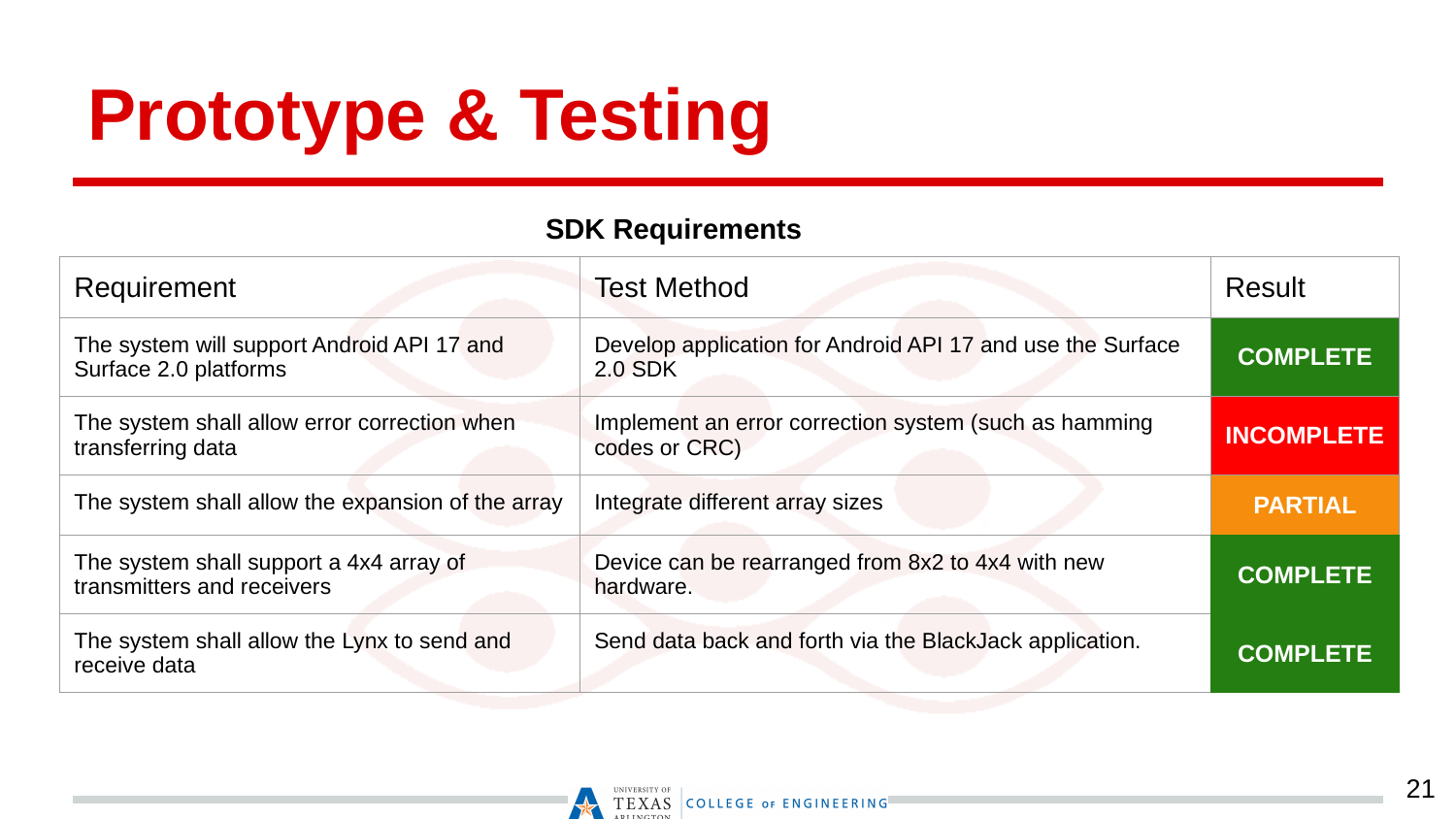

# Prototype & Testing
SDK Requirements
| Requirement | Test Method | Result |
| --- | --- | --- |
| The system will support Android API 17 and Surface 2.0 platforms | Develop application for Android API 17 and use the Surface 2.0 SDK | COMPLETE |
| The system shall allow error correction when transferring data | Implement an error correction system (such as hamming codes or CRC) | INCOMPLETE |
| The system shall allow the expansion of the array | Integrate different array sizes | PARTIAL |
| The system shall support a 4x4 array of transmitters and receivers | Device can be rearranged from 8x2 to 4x4 with new hardware. | COMPLETE |
| The system shall allow the Lynx to send and receive data | Send data back and forth via the BlackJack application. | COMPLETE |
21